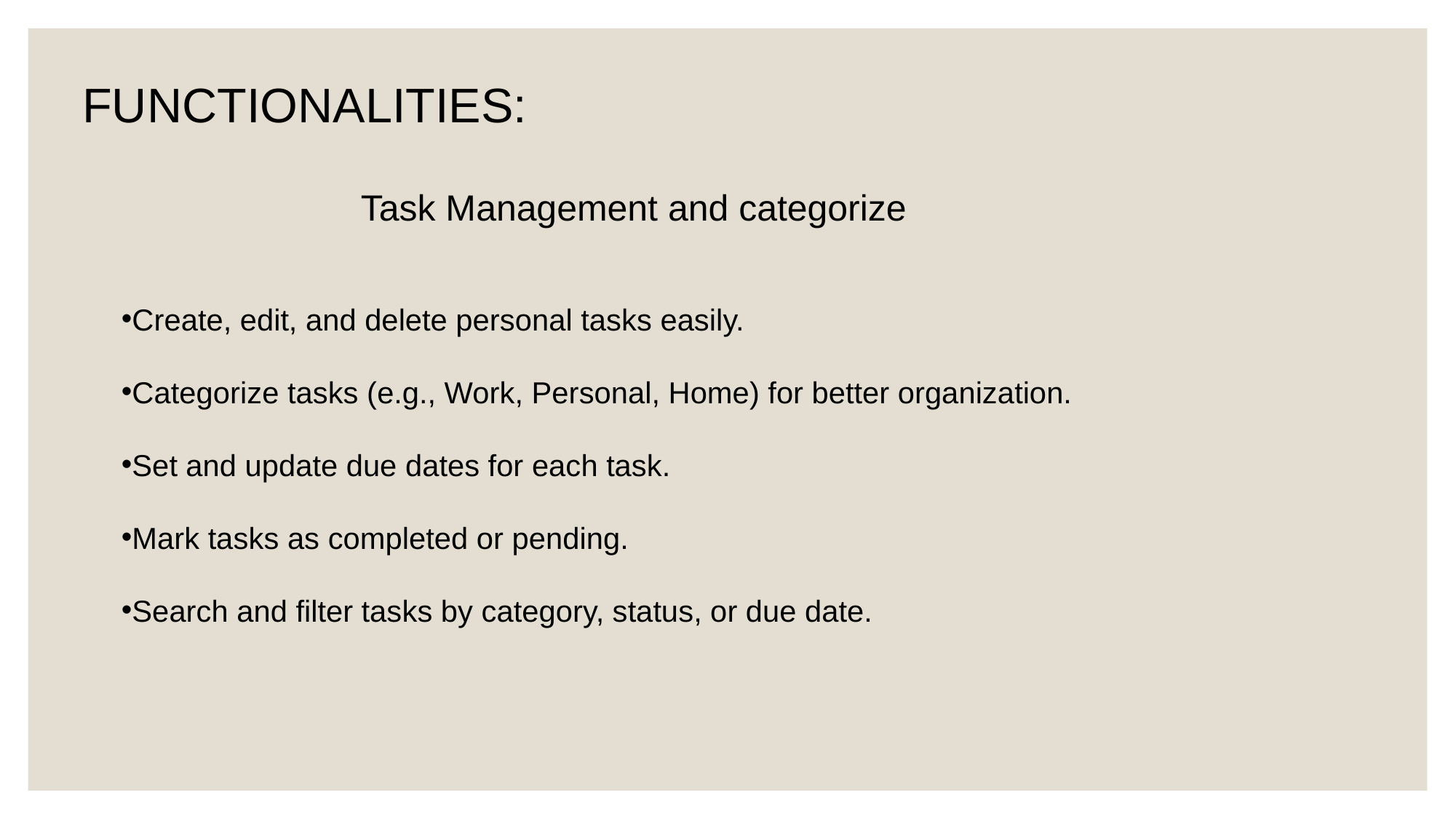

FUNCTIONALITIES:
Task Management and categorize
Create, edit, and delete personal tasks easily.

Categorize tasks (e.g., Work, Personal, Home) for better organization.

Set and update due dates for each task.

Mark tasks as completed or pending.

Search and filter tasks by category, status, or due date.